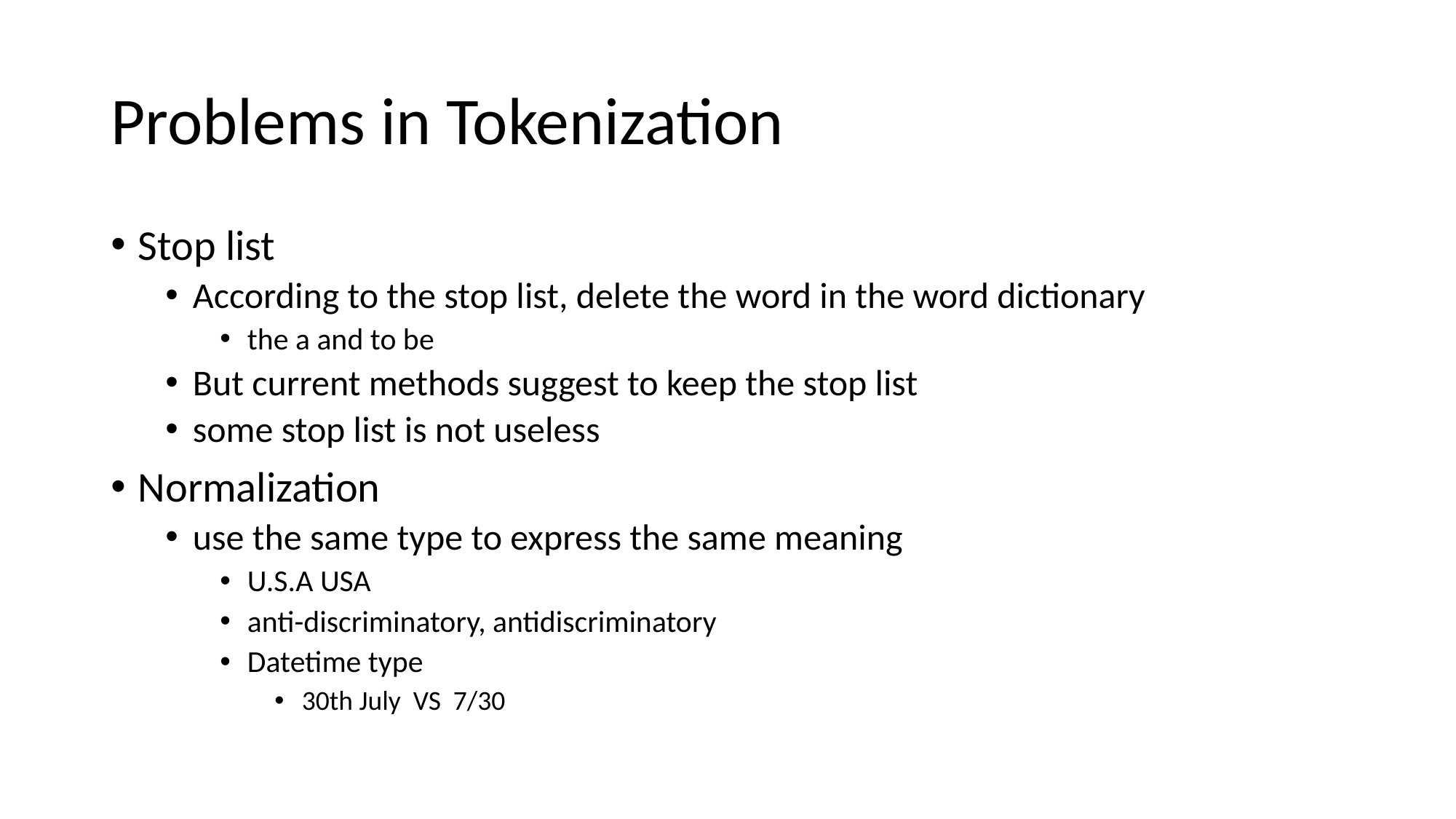

# Problems in Tokenization
Stop list
According to the stop list, delete the word in the word dictionary
the a and to be
But current methods suggest to keep the stop list
some stop list is not useless
Normalization
use the same type to express the same meaning
U.S.A USA
anti-discriminatory, antidiscriminatory
Datetime type
30th July  VS  7/30